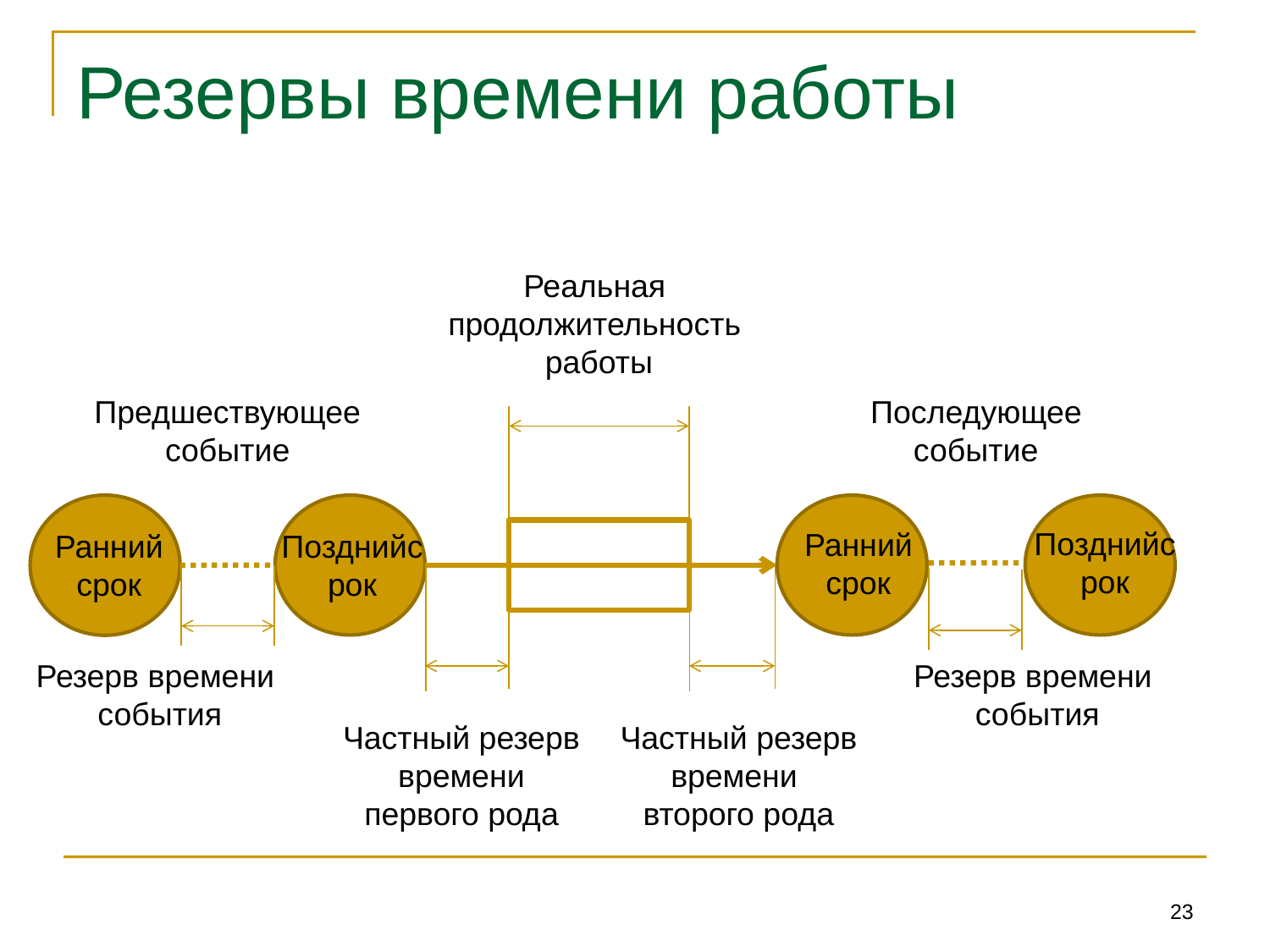

# Резервы времени работы
Реальная
продолжительность
работы
Последующее событие
Предшествующее событие

Позднийсрок
Ранний срок

Ранний срок
Позднийсрок
Резерв времени  события
Резерв времени  события
Частный резерв времени первого рода
Частный резерв времени  второго рода
23